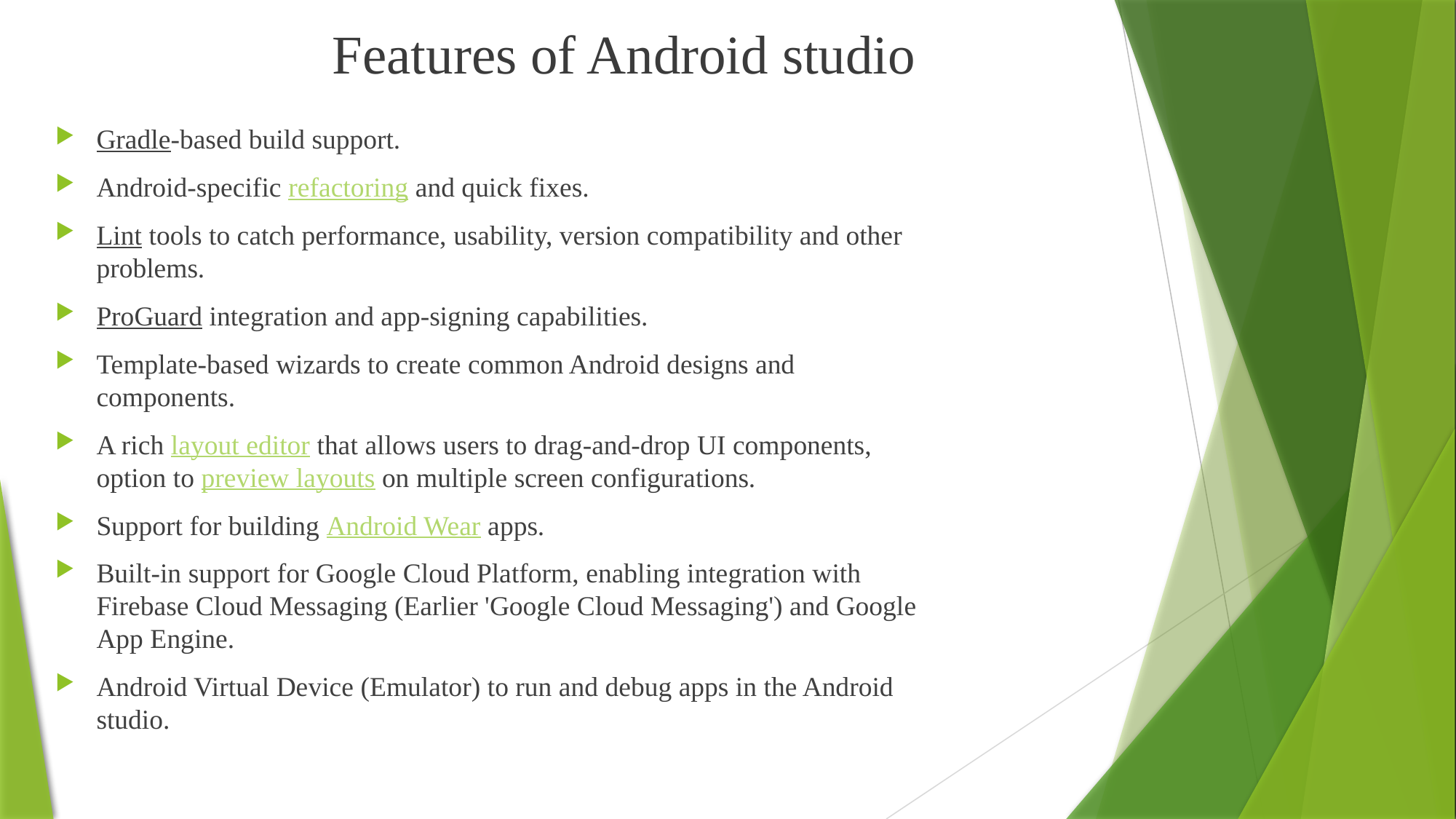

# Features of Android studio
Gradle-based build support.
Android-specific refactoring and quick fixes.
Lint tools to catch performance, usability, version compatibility and other problems.
ProGuard integration and app-signing capabilities.
Template-based wizards to create common Android designs and components.
A rich layout editor that allows users to drag-and-drop UI components, option to preview layouts on multiple screen configurations.
Support for building Android Wear apps.
Built-in support for Google Cloud Platform, enabling integration with Firebase Cloud Messaging (Earlier 'Google Cloud Messaging') and Google App Engine.
Android Virtual Device (Emulator) to run and debug apps in the Android studio.